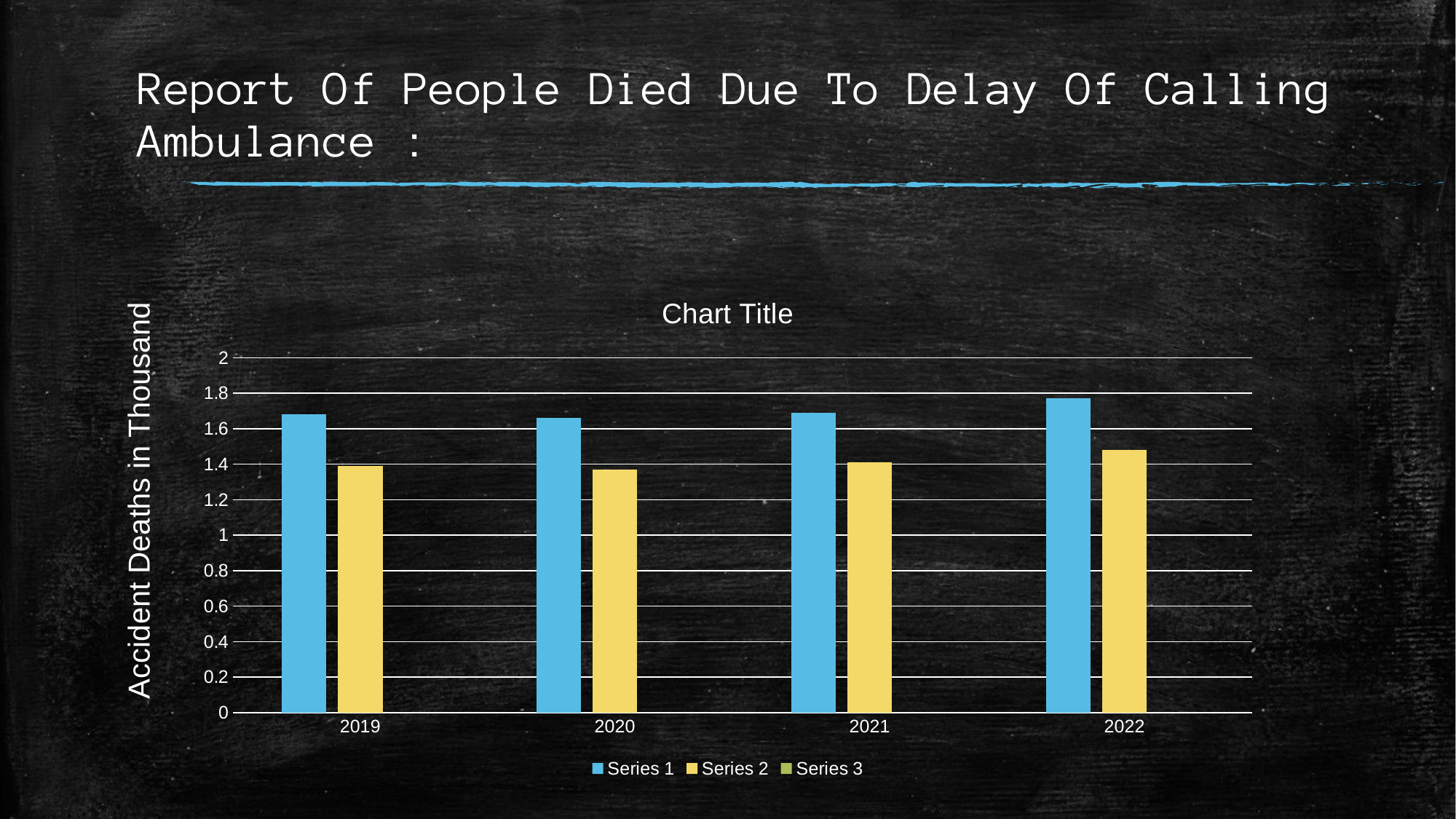

# Report Of People Died Due To Delay Of Calling Ambulance :

### Chart:

| Category | Series 1 | Series 2 | Series 3 |
|---|---|---|---|
| 2019 | 1.68 | 1.39 | None |
| 2020 | 1.66 | 1.37 | None |
| 2021 | 1.69 | 1.41 | None |
| 2022 | 1.77 | 1.48 | None |
Accident Deaths in Thousand